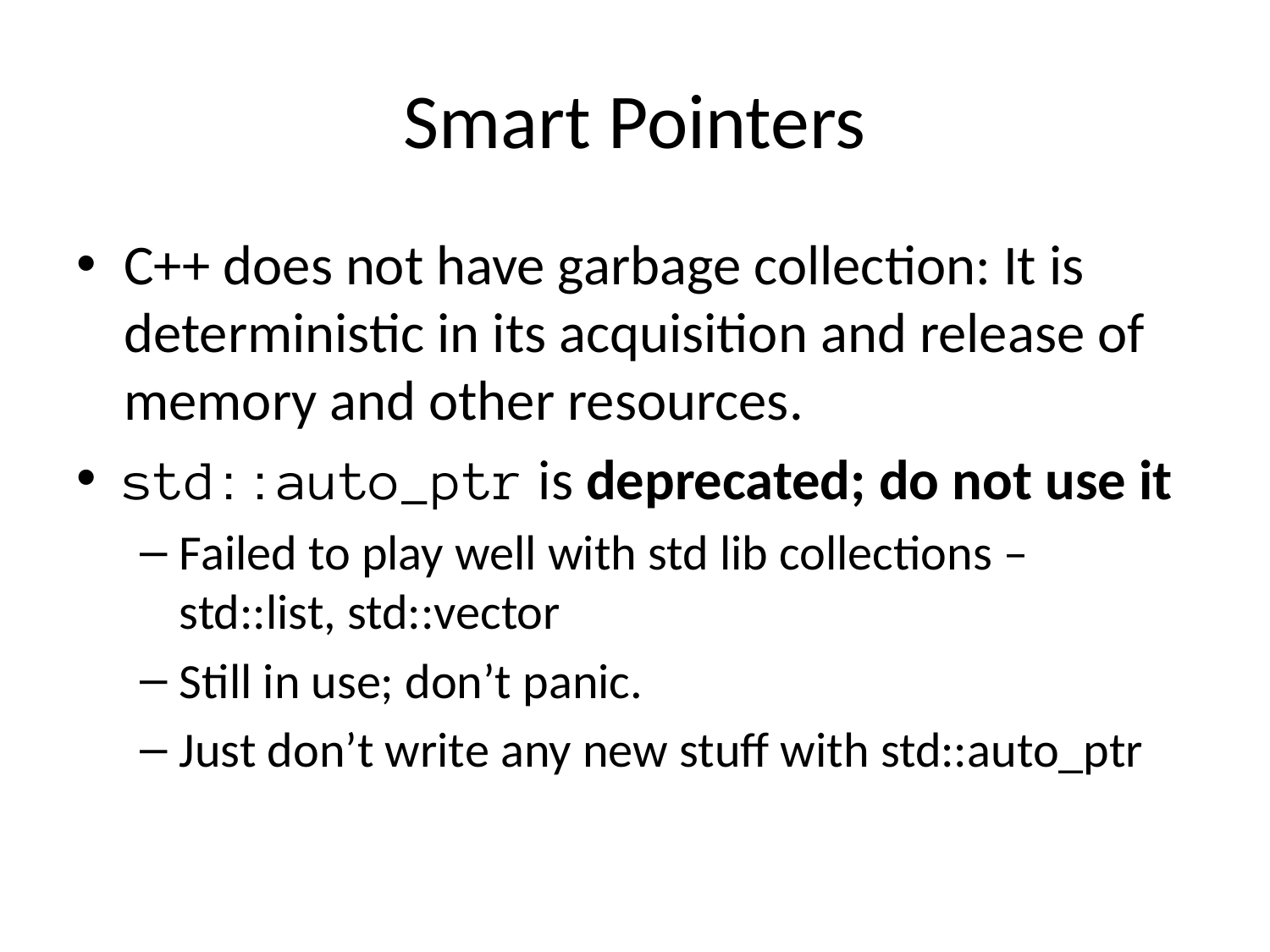

# Smart Pointers
C++ does not have garbage collection: It is deterministic in its acquisition and release of memory and other resources.
std::auto_ptr is deprecated; do not use it
Failed to play well with std lib collections – std::list, std::vector
Still in use; don’t panic.
Just don’t write any new stuff with std::auto_ptr